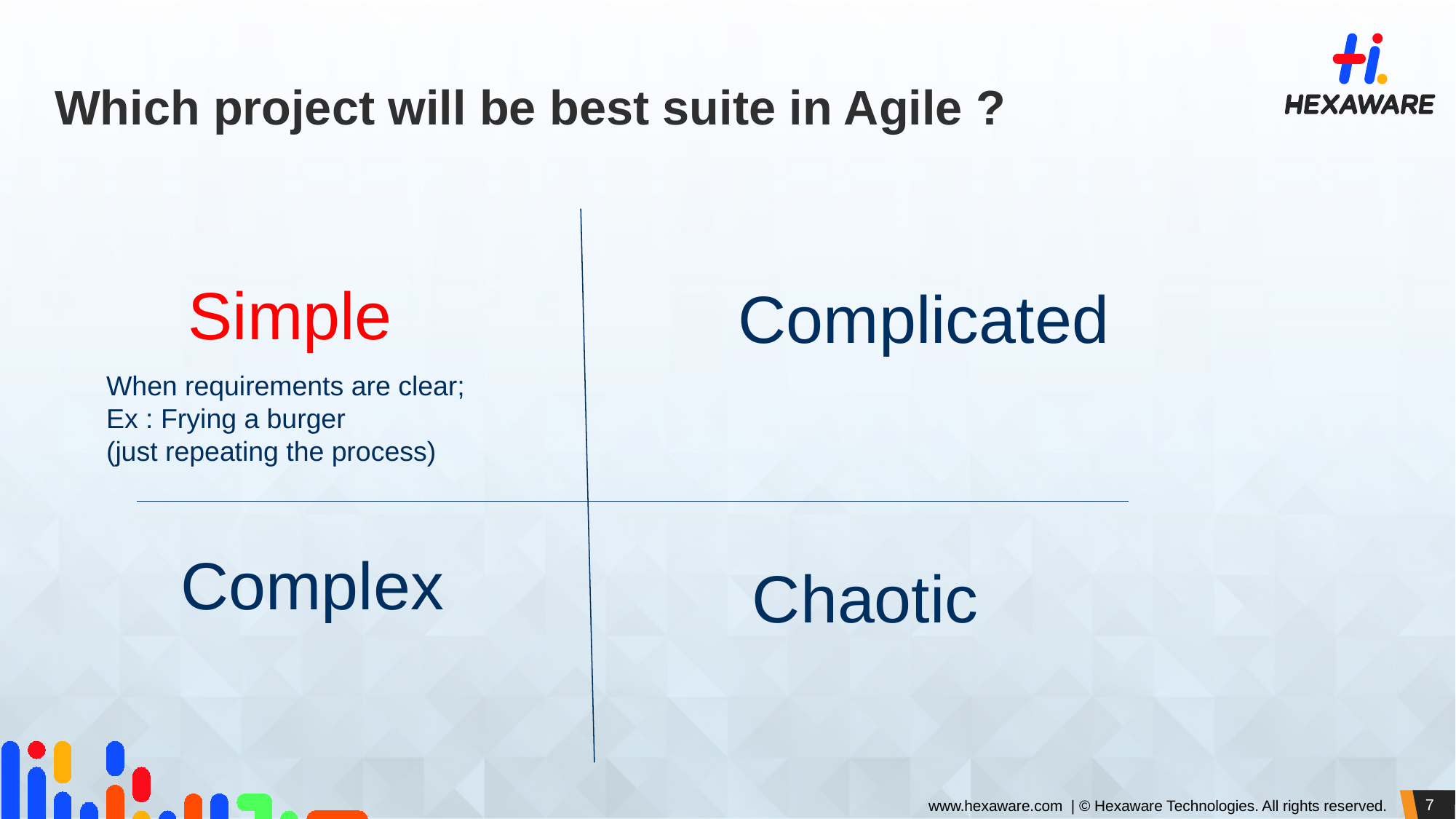

# Which project will be best suite in Agile ?
Simple
Complicated
When requirements are clear;
Ex : Frying a burger
(just repeating the process)
Complex
Chaotic